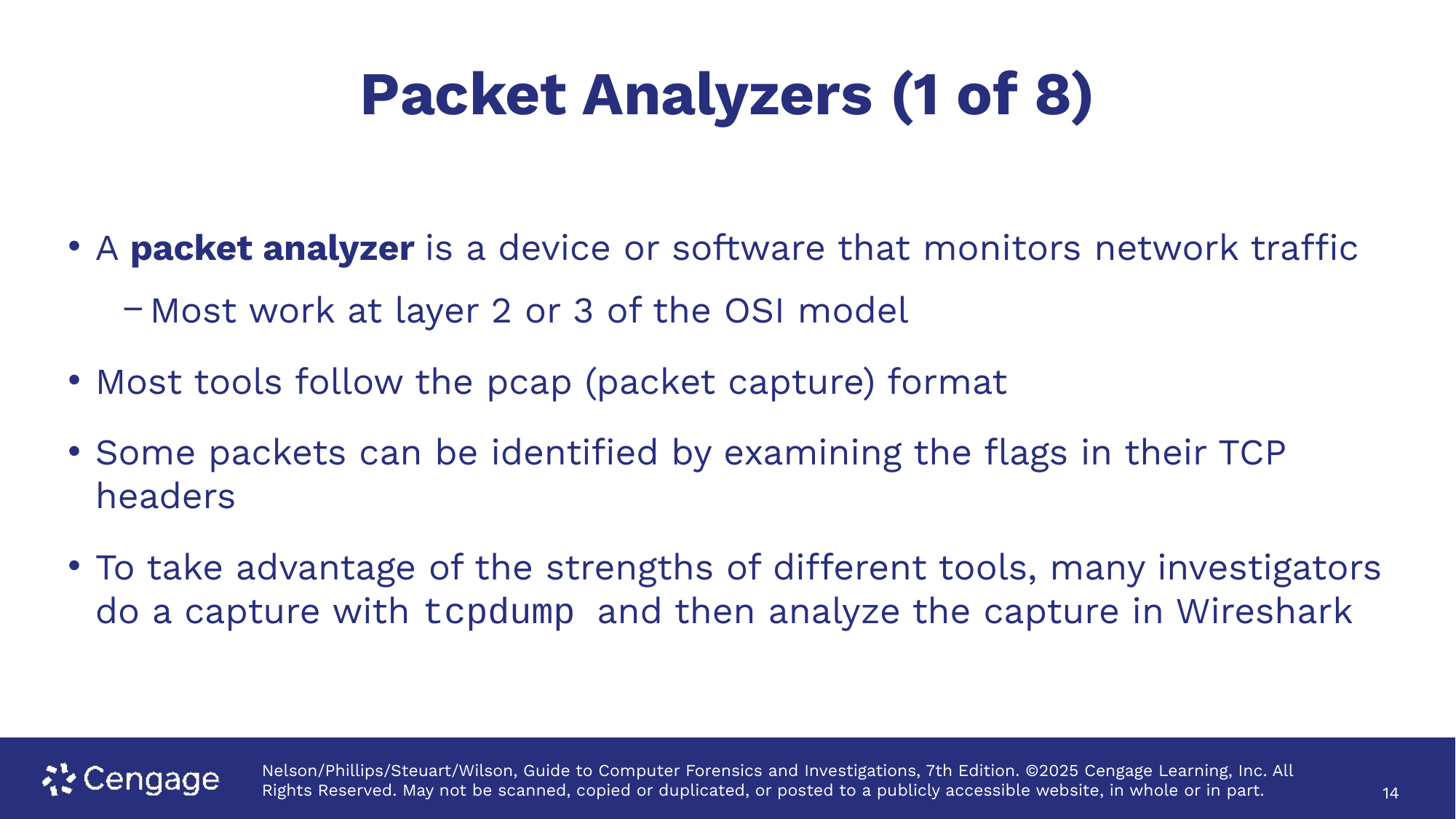

# Packet Analyzers (1 of 8)
A packet analyzer is a device or software that monitors network traffic
Most work at layer 2 or 3 of the OSI model
Most tools follow the pcap (packet capture) format
Some packets can be identified by examining the flags in their TCP headers
To take advantage of the strengths of different tools, many investigators do a capture with tcpdump and then analyze the capture in Wireshark